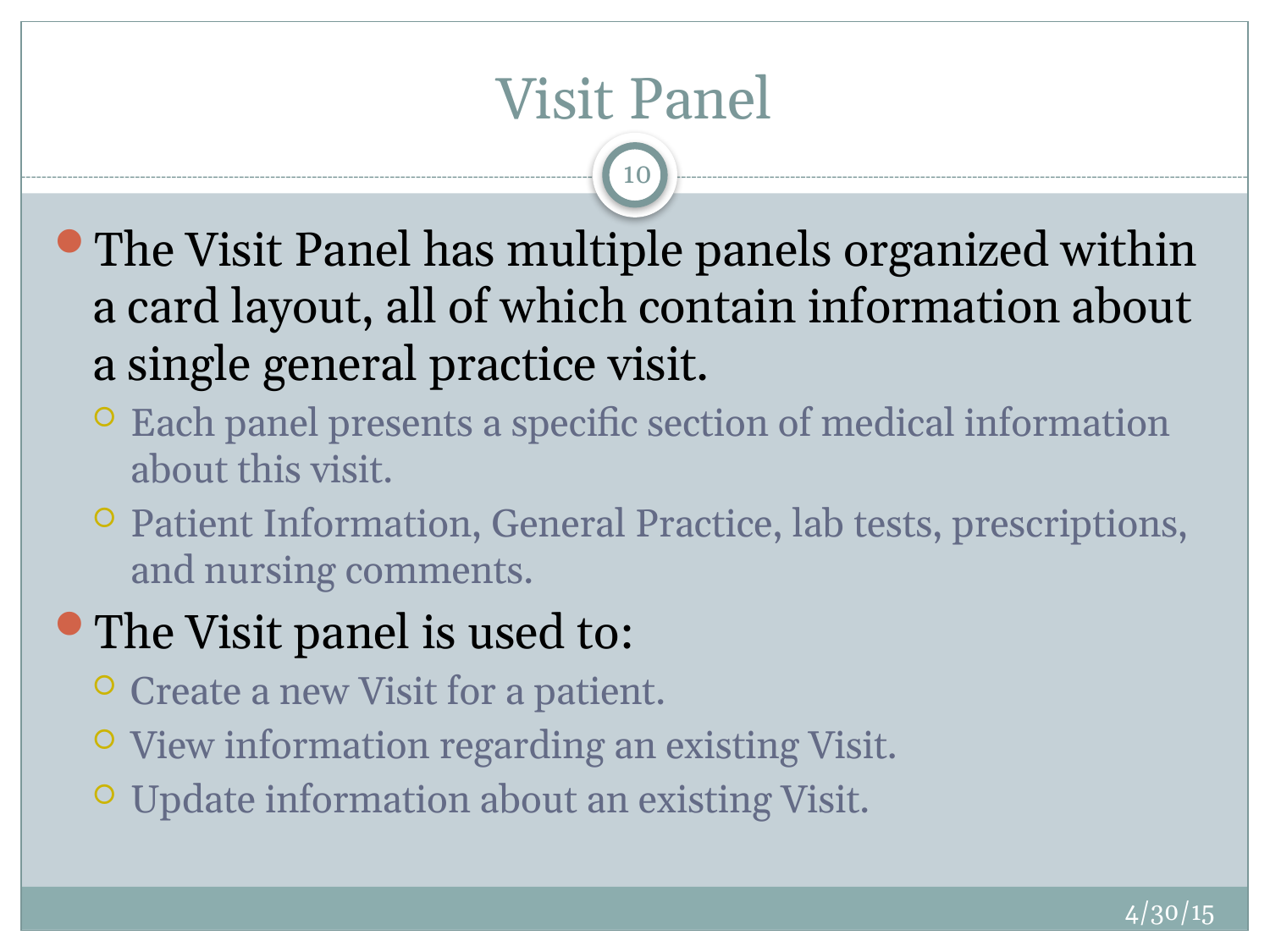

# Visit Panel
10
The Visit Panel has multiple panels organized within a card layout, all of which contain information about a single general practice visit.
Each panel presents a specific section of medical information about this visit.
Patient Information, General Practice, lab tests, prescriptions, and nursing comments.
The Visit panel is used to:
Create a new Visit for a patient.
View information regarding an existing Visit.
Update information about an existing Visit.

4/30/15